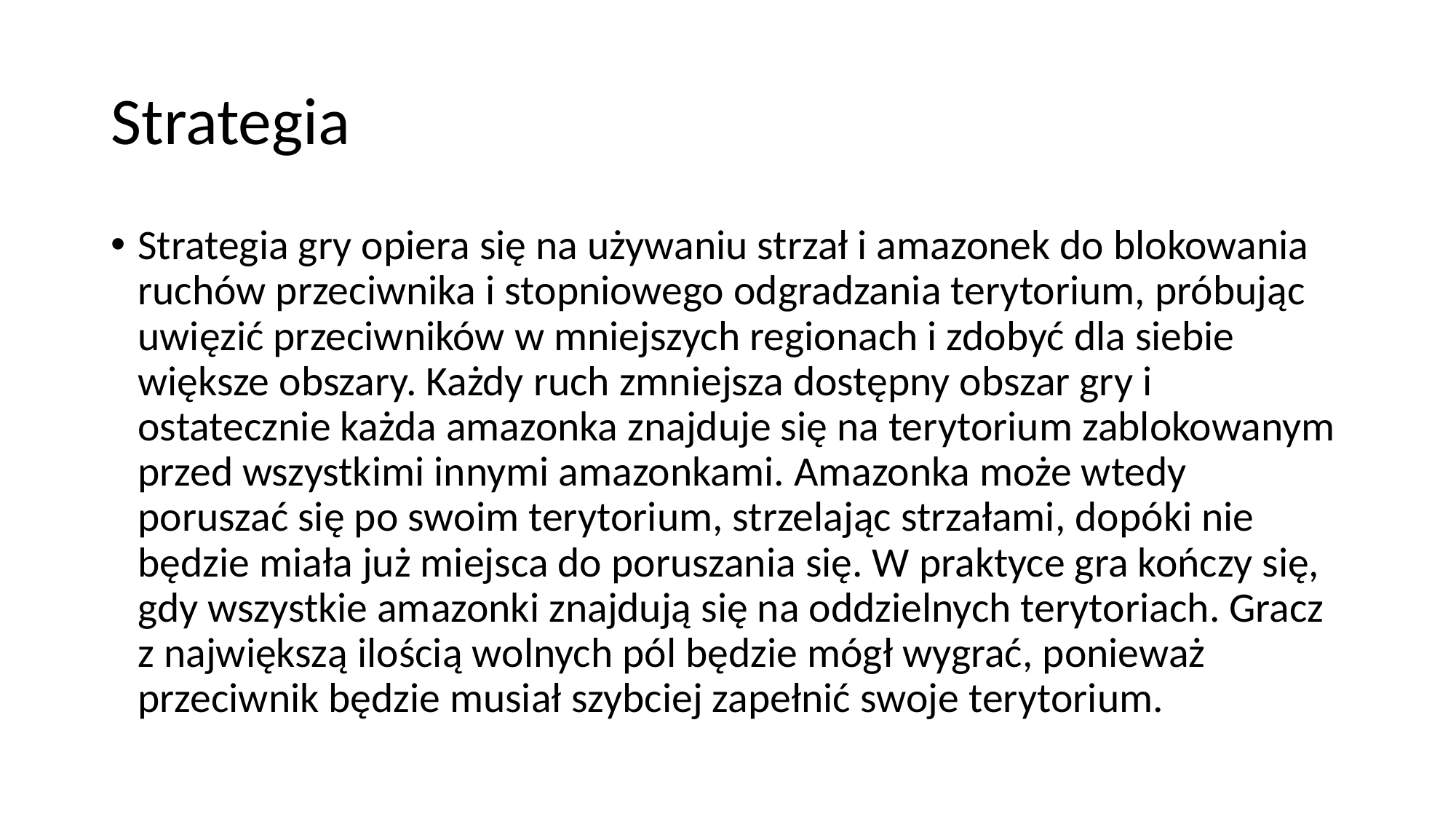

# Strategia
Strategia gry opiera się na używaniu strzał i amazonek do blokowania ruchów przeciwnika i stopniowego odgradzania terytorium, próbując uwięzić przeciwników w mniejszych regionach i zdobyć dla siebie większe obszary. Każdy ruch zmniejsza dostępny obszar gry i ostatecznie każda amazonka znajduje się na terytorium zablokowanym przed wszystkimi innymi amazonkami. Amazonka może wtedy poruszać się po swoim terytorium, strzelając strzałami, dopóki nie będzie miała już miejsca do poruszania się. W praktyce gra kończy się, gdy wszystkie amazonki znajdują się na oddzielnych terytoriach. Gracz z największą ilością wolnych pól będzie mógł wygrać, ponieważ przeciwnik będzie musiał szybciej zapełnić swoje terytorium.